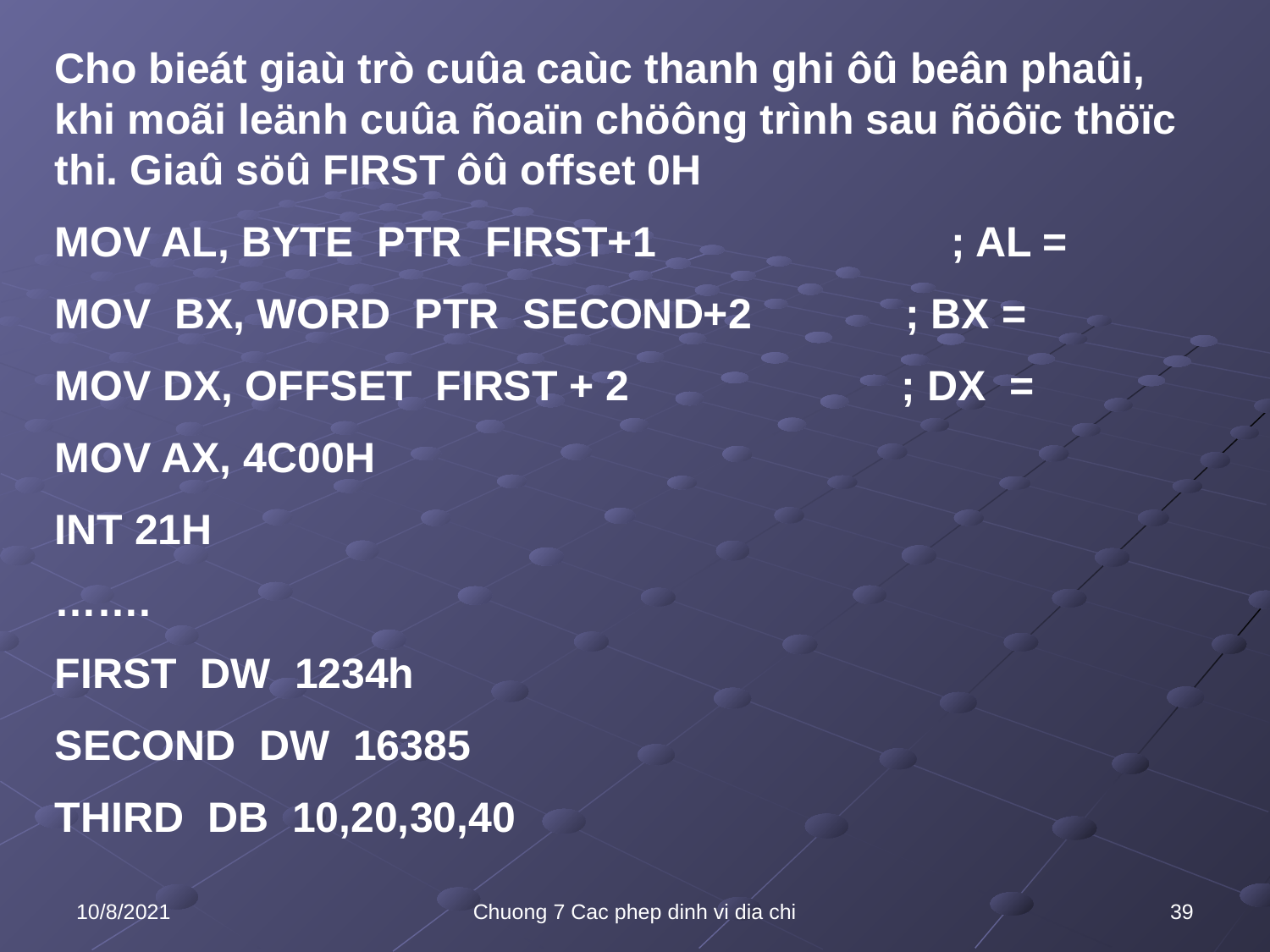

Cho bieát giaù trò cuûa caùc thanh ghi ôû beân phaûi, khi moãi leänh cuûa ñoaïn chöông trình sau ñöôïc thöïc thi. Giaû söû FIRST ôû offset 0H
MOV AL, BYTE  PTR  FIRST+1                         ; AL =
MOV  BX, WORD  PTR  SECOND+2             ; BX =
MOV DX, OFFSET  FIRST + 2                       ; DX  =
MOV AX, 4C00H
INT 21H
…….
FIRST  DW  1234h
SECOND  DW  16385
THIRD  DB  10,20,30,40

10/8/2021
Chuong 7 Cac phep dinh vi dia chi
39